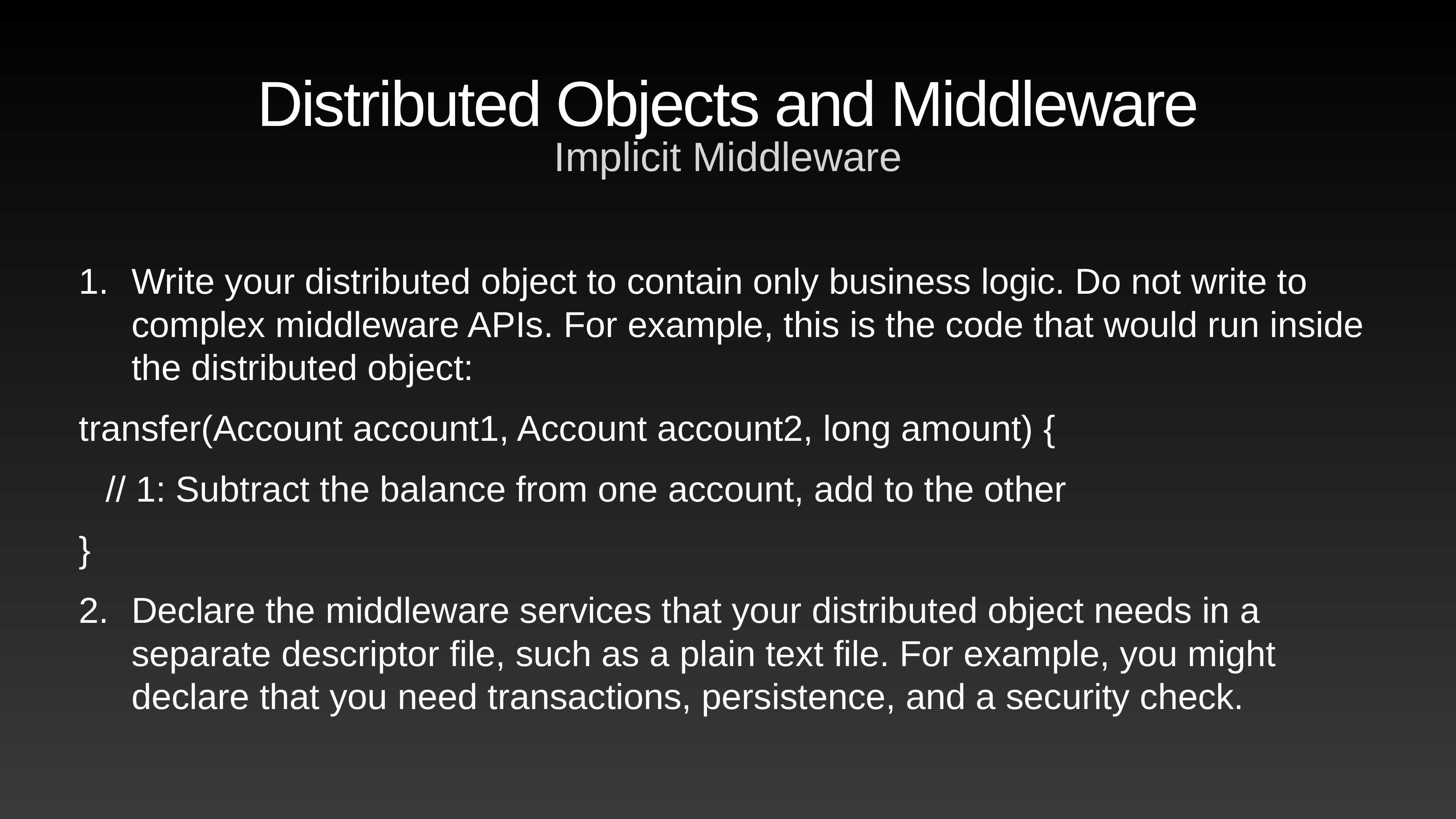

# Distributed Objects and Middleware
Implicit Middleware
Write your distributed object to contain only business logic. Do not write to complex middleware APIs. For example, this is the code that would run inside the distributed object:
transfer(Account account1, Account account2, long amount) {
// 1: Subtract the balance from one account, add to the other
}
Declare the middleware services that your distributed object needs in a separate descriptor file, such as a plain text file. For example, you might declare that you need transactions, persistence, and a security check.